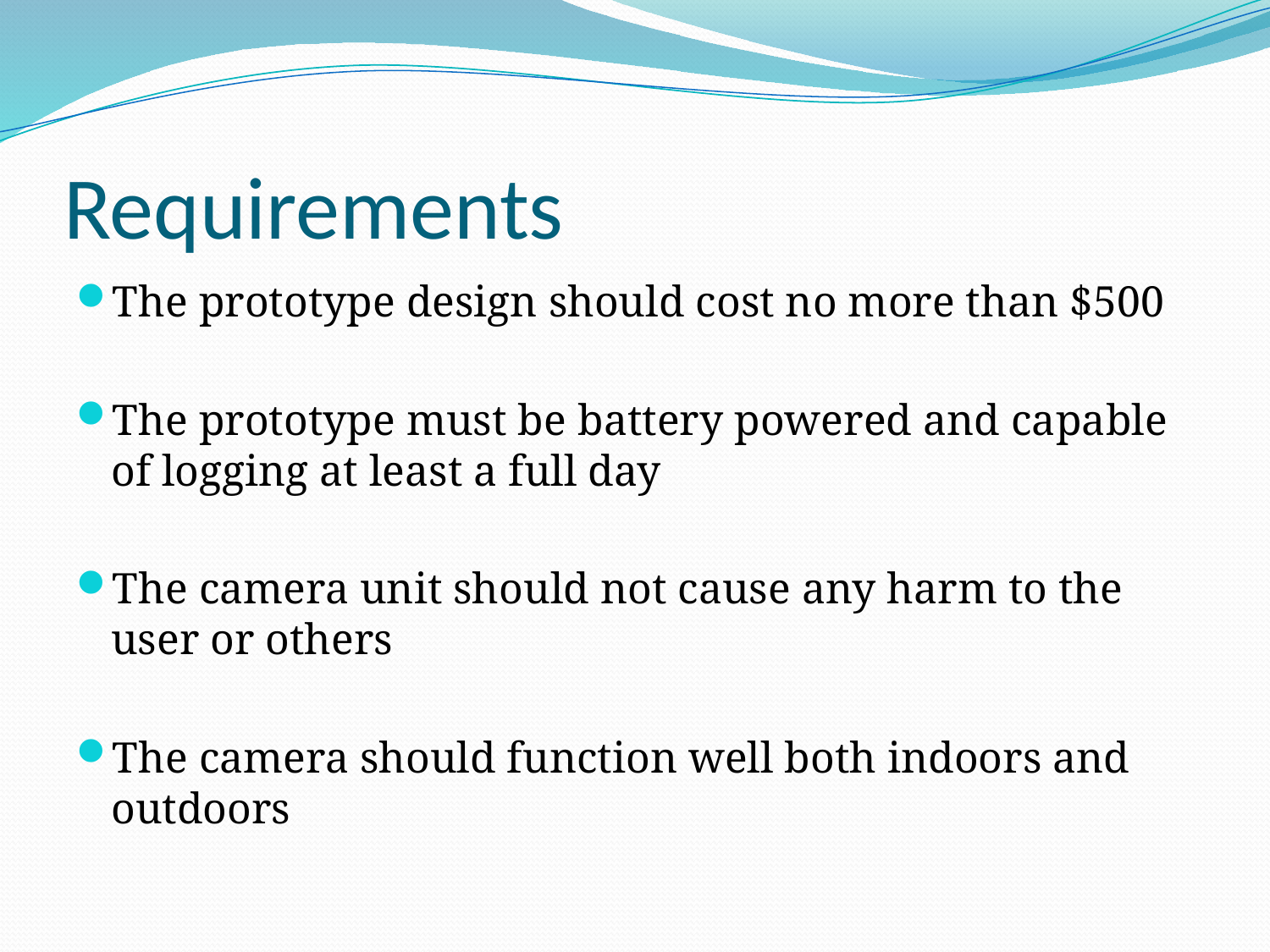

# Requirements
The prototype design should cost no more than $500

The prototype must be battery powered and capable of logging at least a full day

The camera unit should not cause any harm to the user or others

The camera should function well both indoors and outdoors